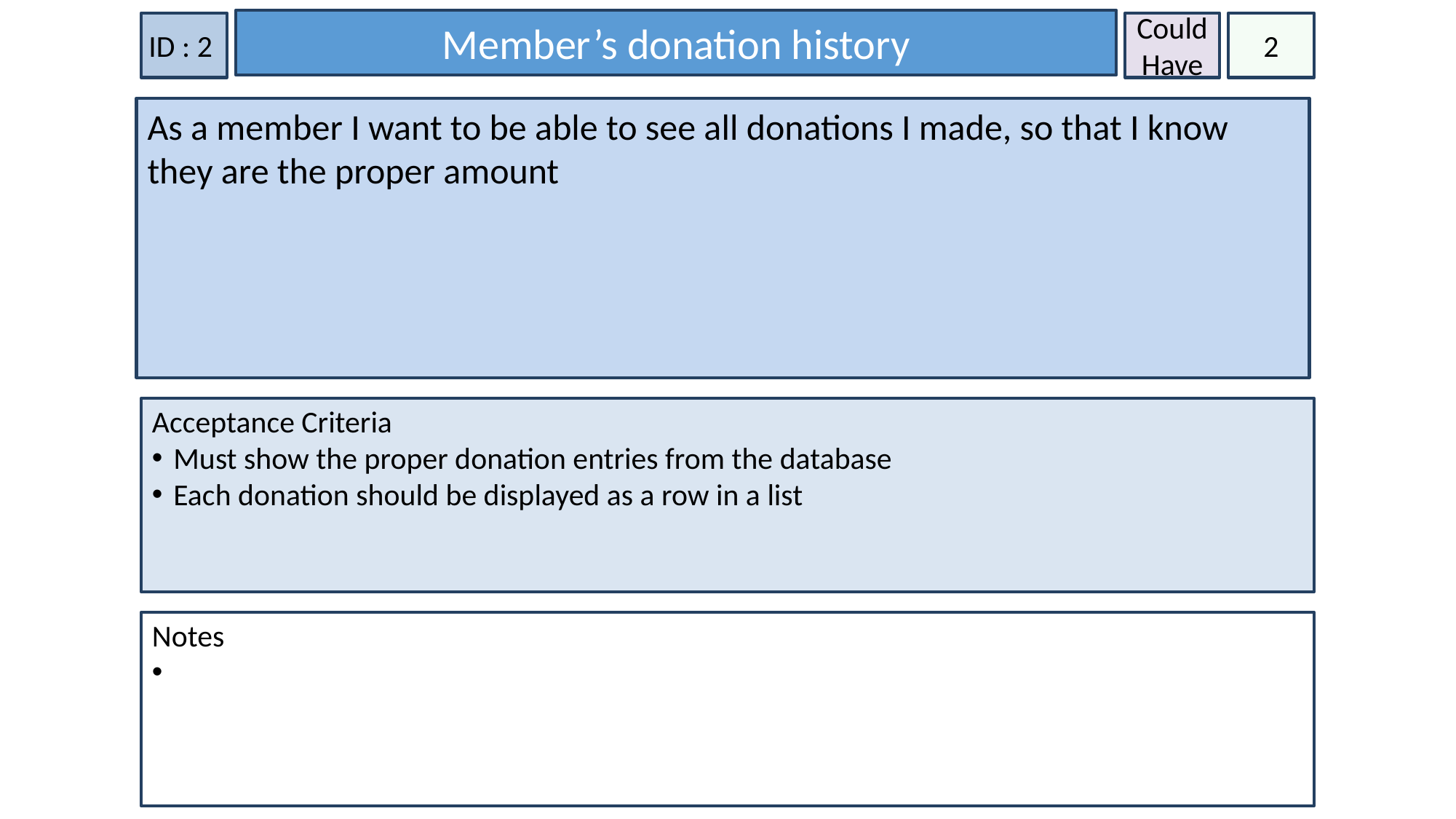

Member’s donation history
ID : 2
Could Have
2
As a member I want to be able to see all donations I made, so that I know they are the proper amount
Acceptance Criteria
Must show the proper donation entries from the database
Each donation should be displayed as a row in a list

Notes